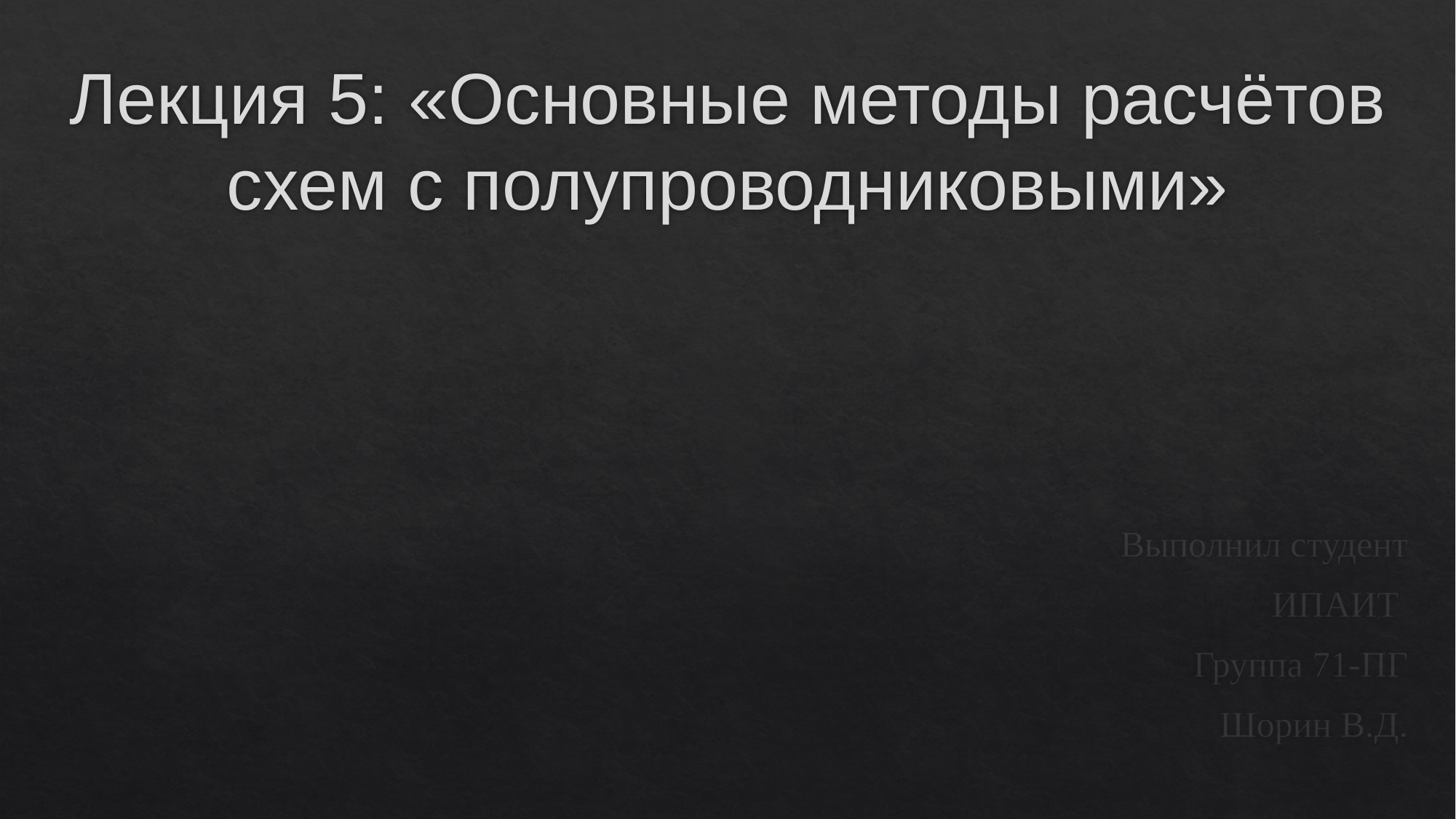

# Лекция 5: «Основные методы расчётов схем с полупроводниковыми»
Выполнил студент
ИПАИТ
Группа 71-ПГ
Шорин В.Д.